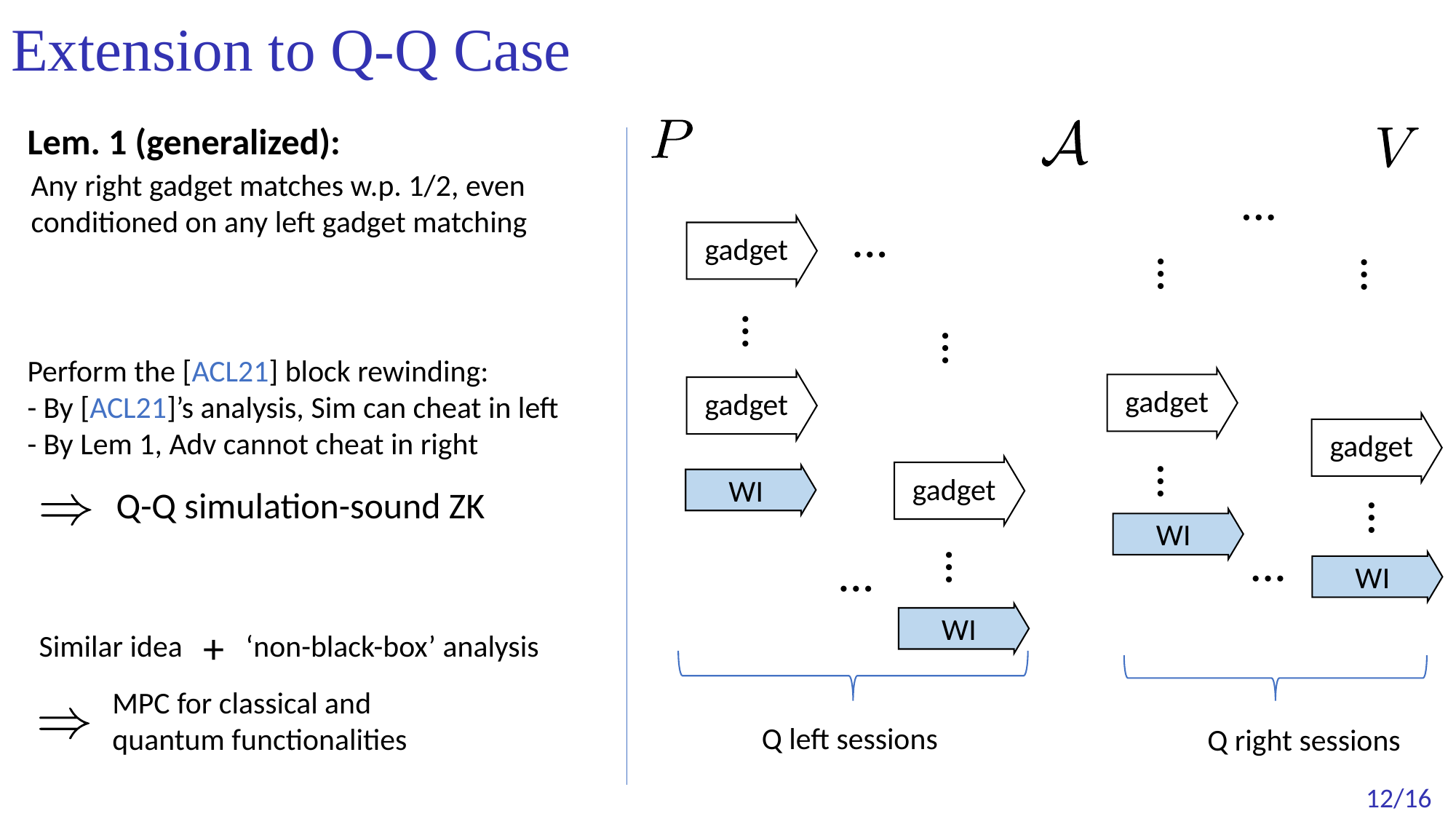

# Extension to Q-Q Case
Lem. 1 (generalized):

Any right gadget matches w.p. 1/2, even conditioned on any left gadget matching
…
…

gadget
…
…
…
…
Perform the [ACL21] block rewinding:
- By [ACL21]’s analysis, Sim can cheat in left
- By Lem 1, Adv cannot cheat in right

gadget
gadget

gadget

…
gadget

WI
Q-Q simulation-sound ZK

…

WI

…
…
…

WI

WI
+
Similar idea
‘non-black-box’ analysis
MPC for classical and quantum functionalities

Q left sessions
Q right sessions